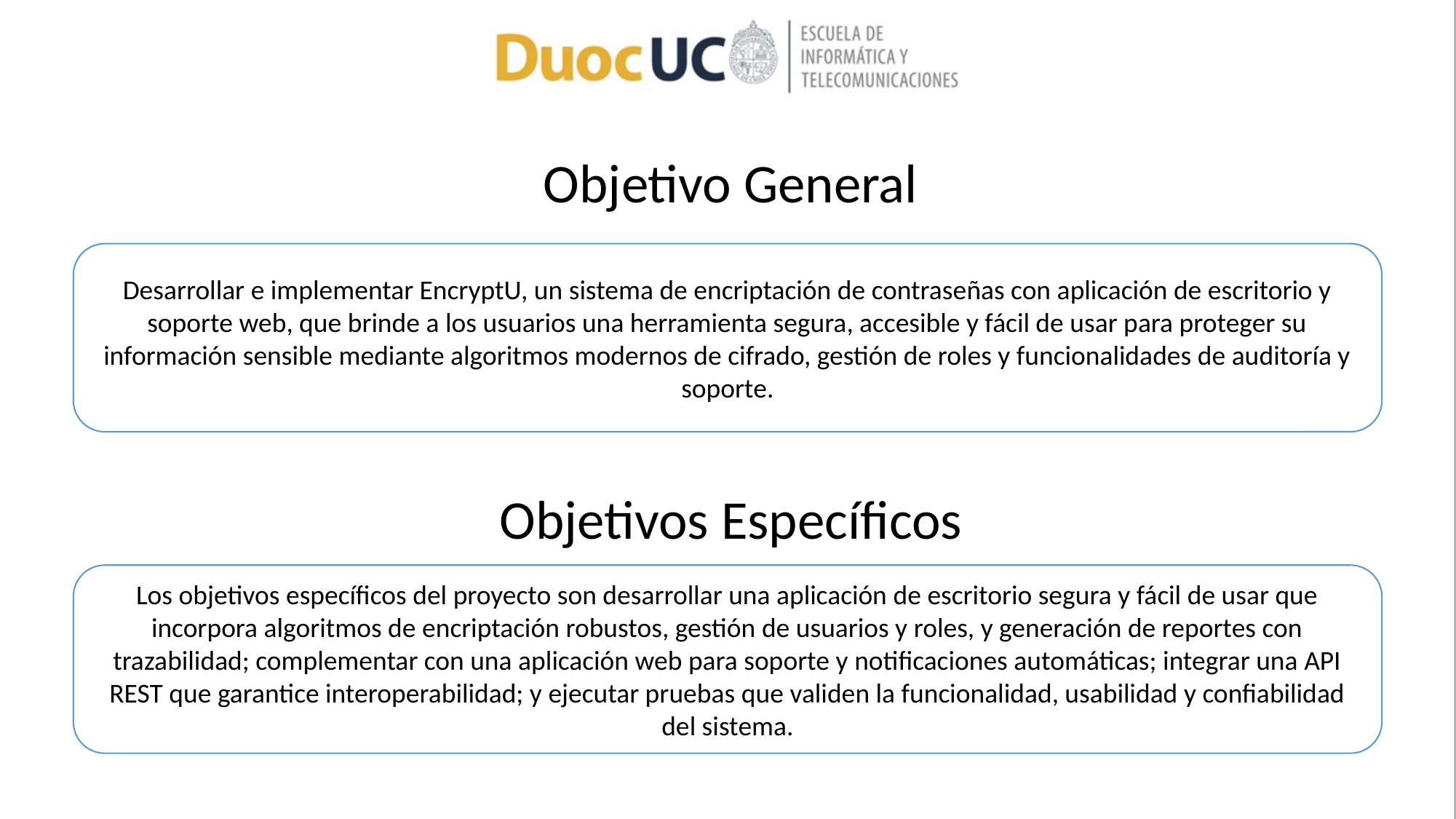

Objetivo General
Desarrollar e implementar EncryptU, un sistema de encriptación de contraseñas con aplicación de escritorio y soporte web, que brinde a los usuarios una herramienta segura, accesible y fácil de usar para proteger su información sensible mediante algoritmos modernos de cifrado, gestión de roles y funcionalidades de auditoría y soporte.
Objetivos Específicos
Los objetivos específicos del proyecto son desarrollar una aplicación de escritorio segura y fácil de usar que incorpora algoritmos de encriptación robustos, gestión de usuarios y roles, y generación de reportes con trazabilidad; complementar con una aplicación web para soporte y notificaciones automáticas; integrar una API REST que garantice interoperabilidad; y ejecutar pruebas que validen la funcionalidad, usabilidad y confiabilidad del sistema.